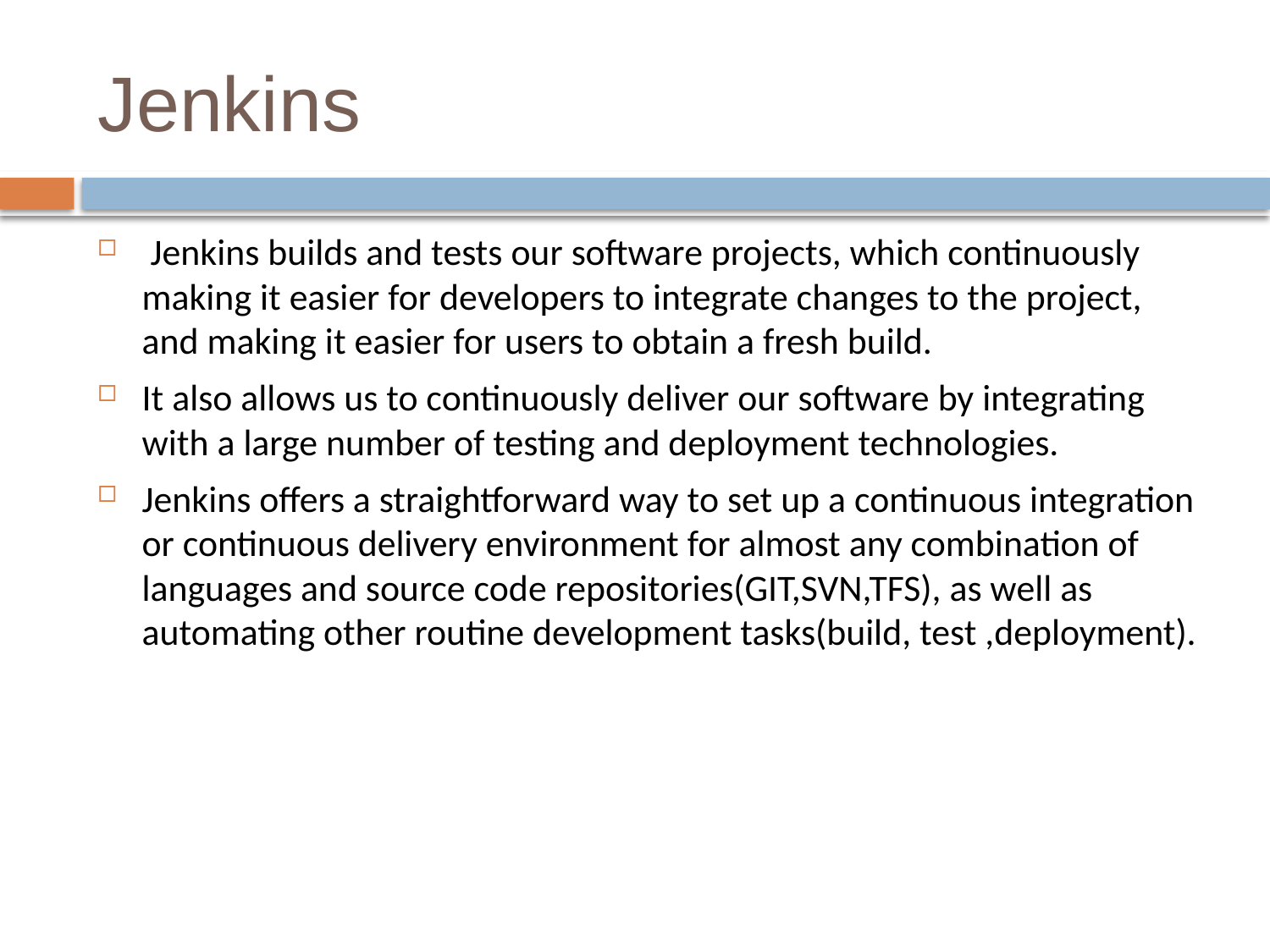

# Jenkins
 Jenkins builds and tests our software projects, which continuously making it easier for developers to integrate changes to the project, and making it easier for users to obtain a fresh build.
It also allows us to continuously deliver our software by integrating with a large number of testing and deployment technologies.
Jenkins offers a straightforward way to set up a continuous integration or continuous delivery environment for almost any combination of languages and source code repositories(GIT,SVN,TFS), as well as automating other routine development tasks(build, test ,deployment).